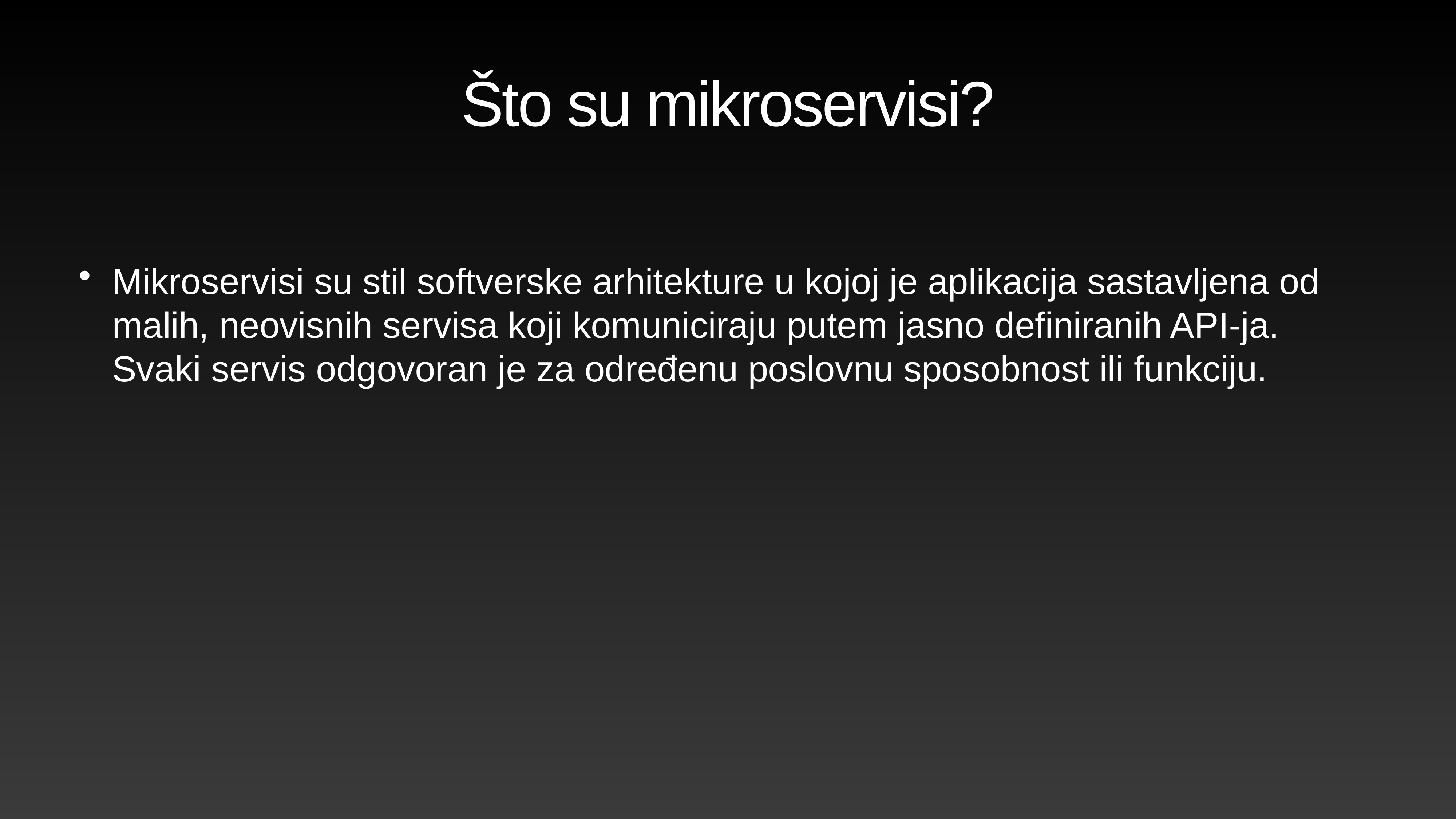

# Što su mikroservisi?

Mikroservisi su stil softverske arhitekture u kojoj je aplikacija sastavljena od malih, neovisnih servisa koji komuniciraju putem jasno definiranih API-ja. Svaki servis odgovoran je za određenu poslovnu sposobnost ili funkciju.